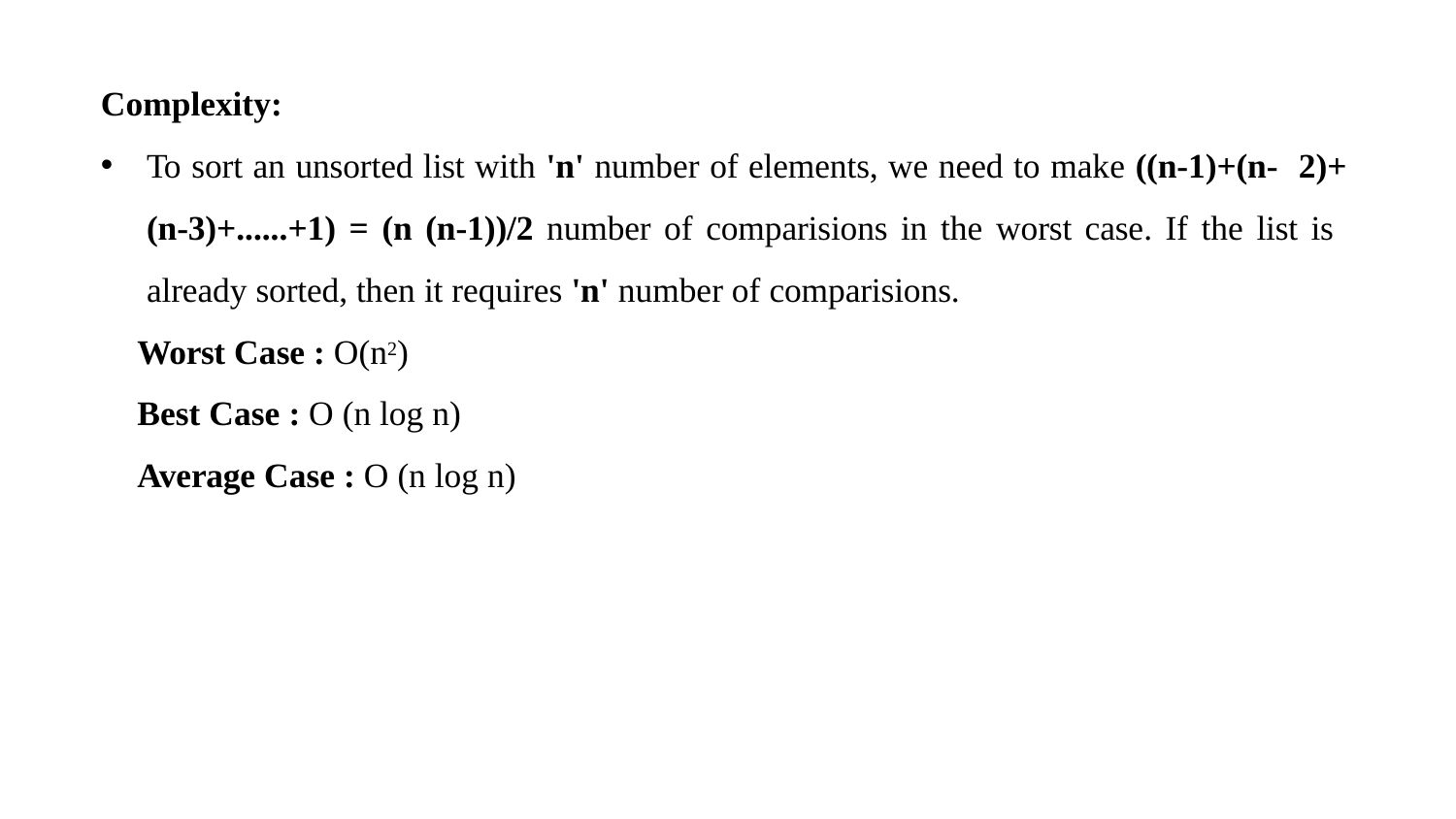

Complexity:
To sort an unsorted list with 'n' number of elements, we need to make ((n-1)+(n-  2)+(n-3)+......+1) = (n (n-1))/2 number of comparisions in the worst case. If the list is  already sorted, then it requires 'n' number of comparisions.
Worst Case : O(n2)
Best Case : O (n log n)
Average Case : O (n log n)